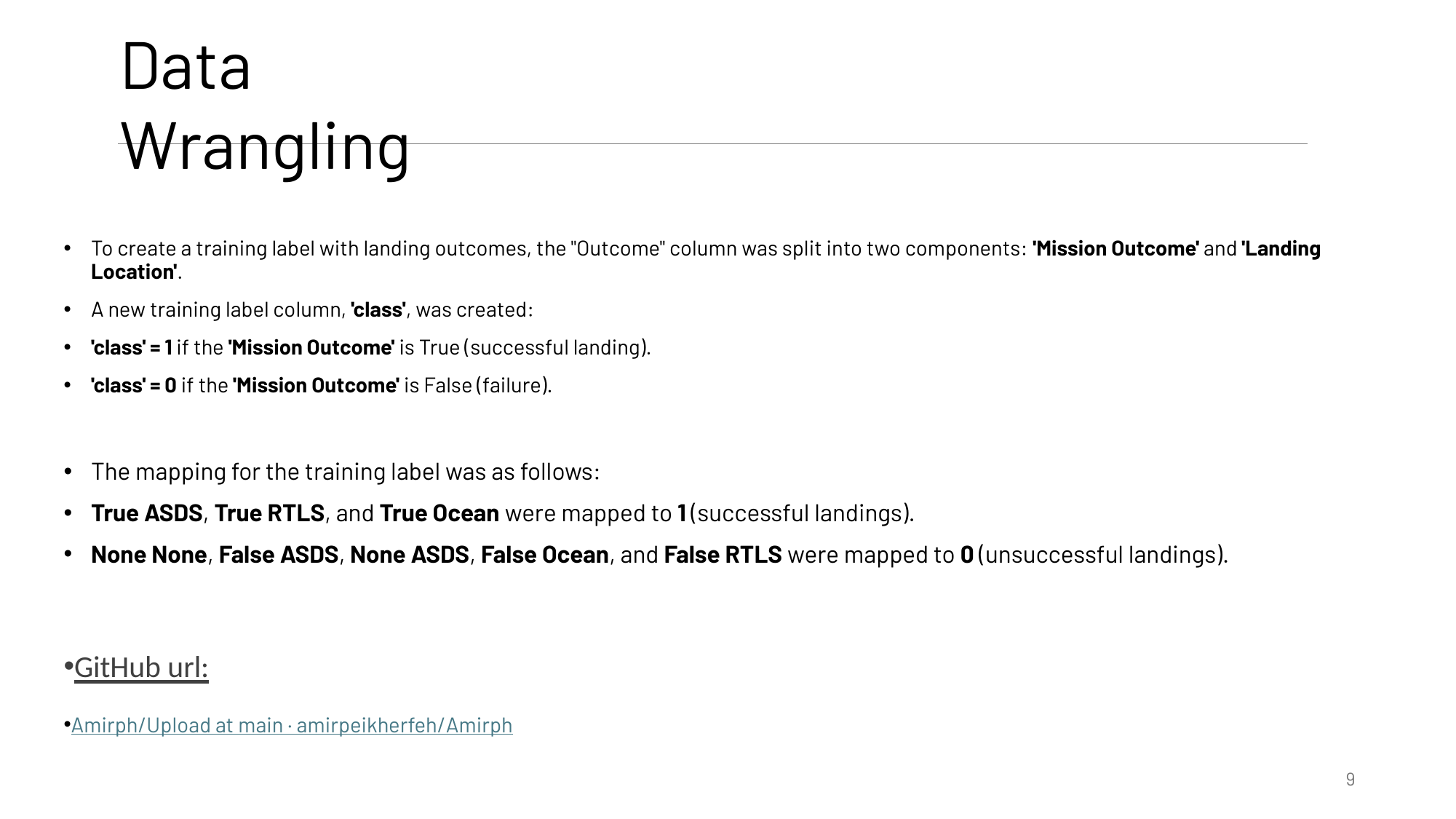

# Data Wrangling

To create a training label with landing outcomes, the "Outcome" column was split into two components: 'Mission Outcome' and 'Landing Location'.
A new training label column, 'class', was created:
'class' = 1 if the 'Mission Outcome' is True (successful landing).
'class' = 0 if the 'Mission Outcome' is False (failure).

The mapping for the training label was as follows:
True ASDS, True RTLS, and True Ocean were mapped to 1 (successful landings).
None None, False ASDS, None ASDS, False Ocean, and False RTLS were mapped to 0 (unsuccessful landings).

GitHub url:
Amirph/Upload at main · amirpeikherfeh/Amirph
9